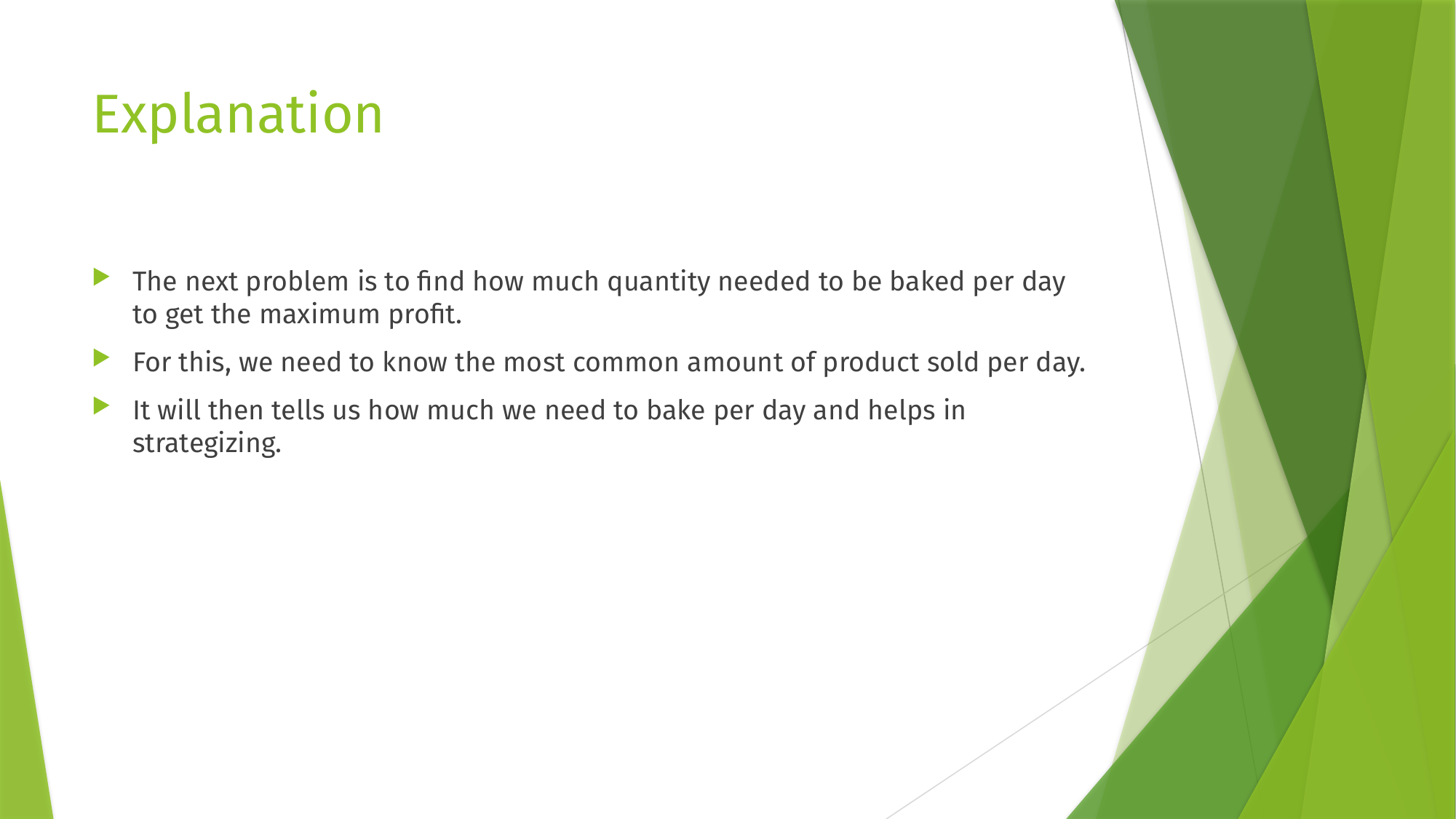

# Explanation
The next problem is to find how much quantity needed to be baked per day to get the maximum profit.
For this, we need to know the most common amount of product sold per day.
It will then tells us how much we need to bake per day and helps in strategizing.